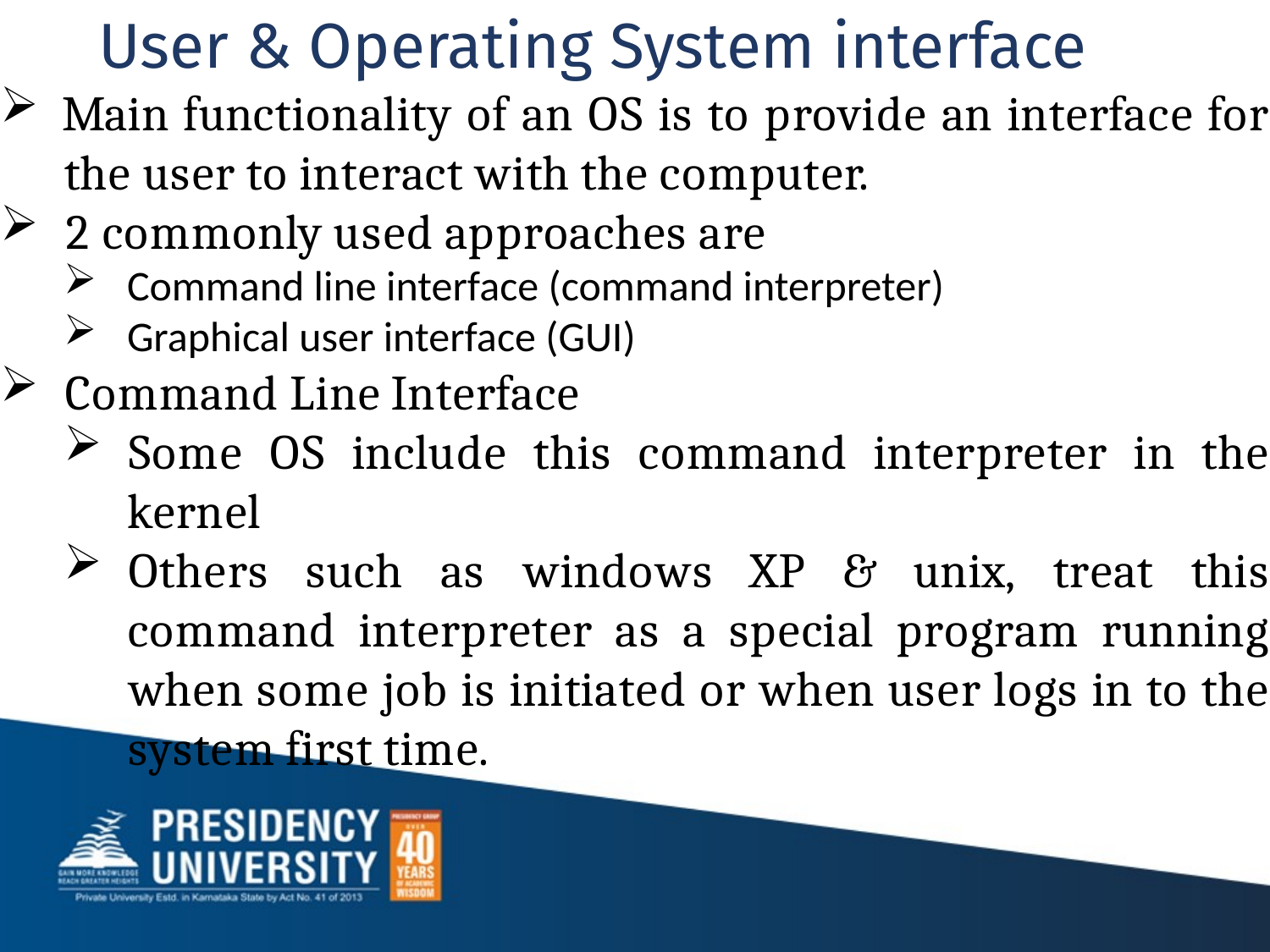

# User & Operating System interface
Main functionality of an OS is to provide an interface for the user to interact with the computer.
2 commonly used approaches are
Command line interface (command interpreter)
Graphical user interface (GUI)
Command Line Interface
Some OS include this command interpreter in the kernel
Others such as windows XP & unix, treat this command interpreter as a special program running when some job is initiated or when user logs in to the system first time.